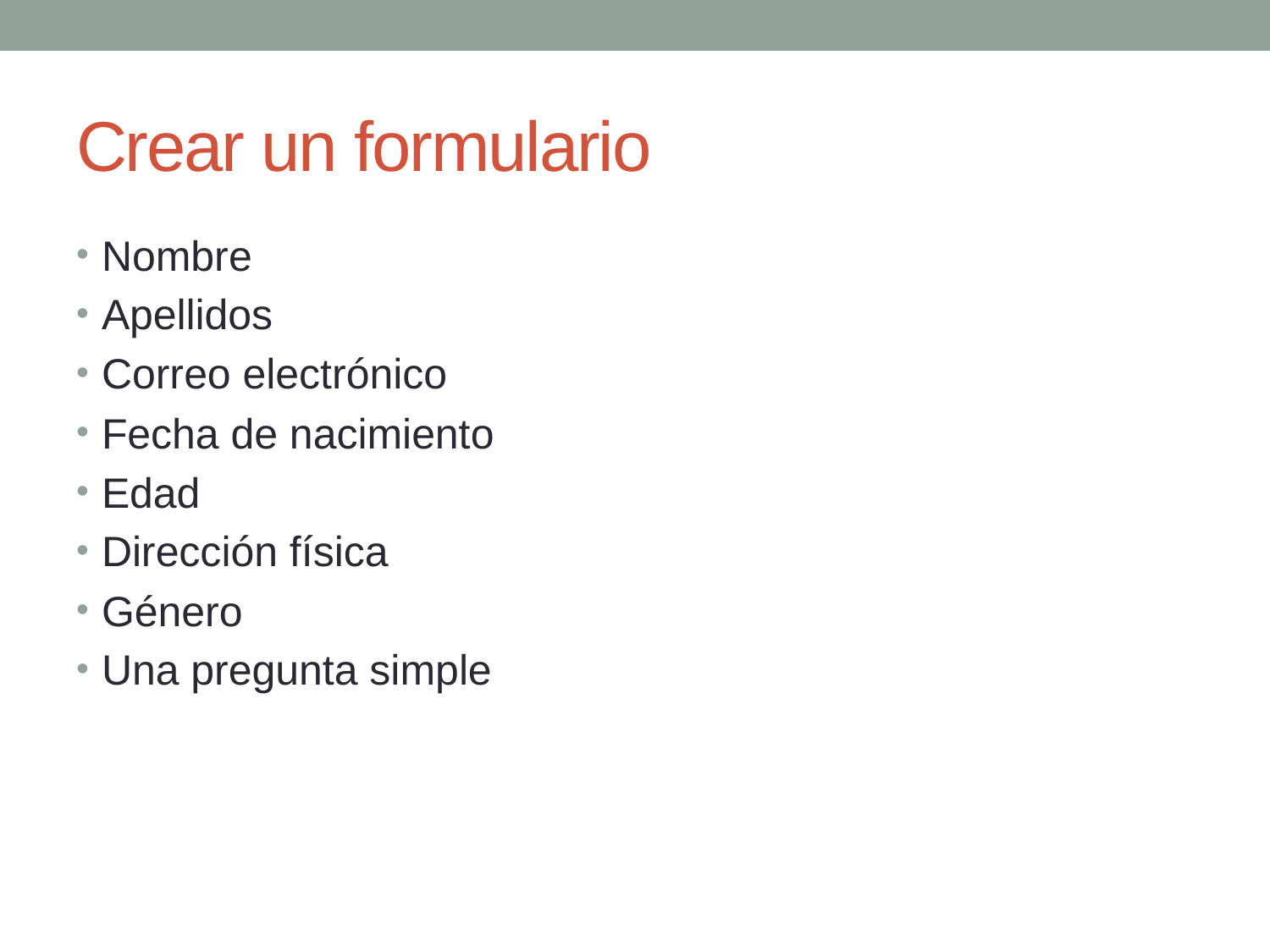

# Crear un formulario
Nombre
Apellidos
Correo electrónico
Fecha de nacimiento
Edad
Dirección física
Género
Una pregunta simple